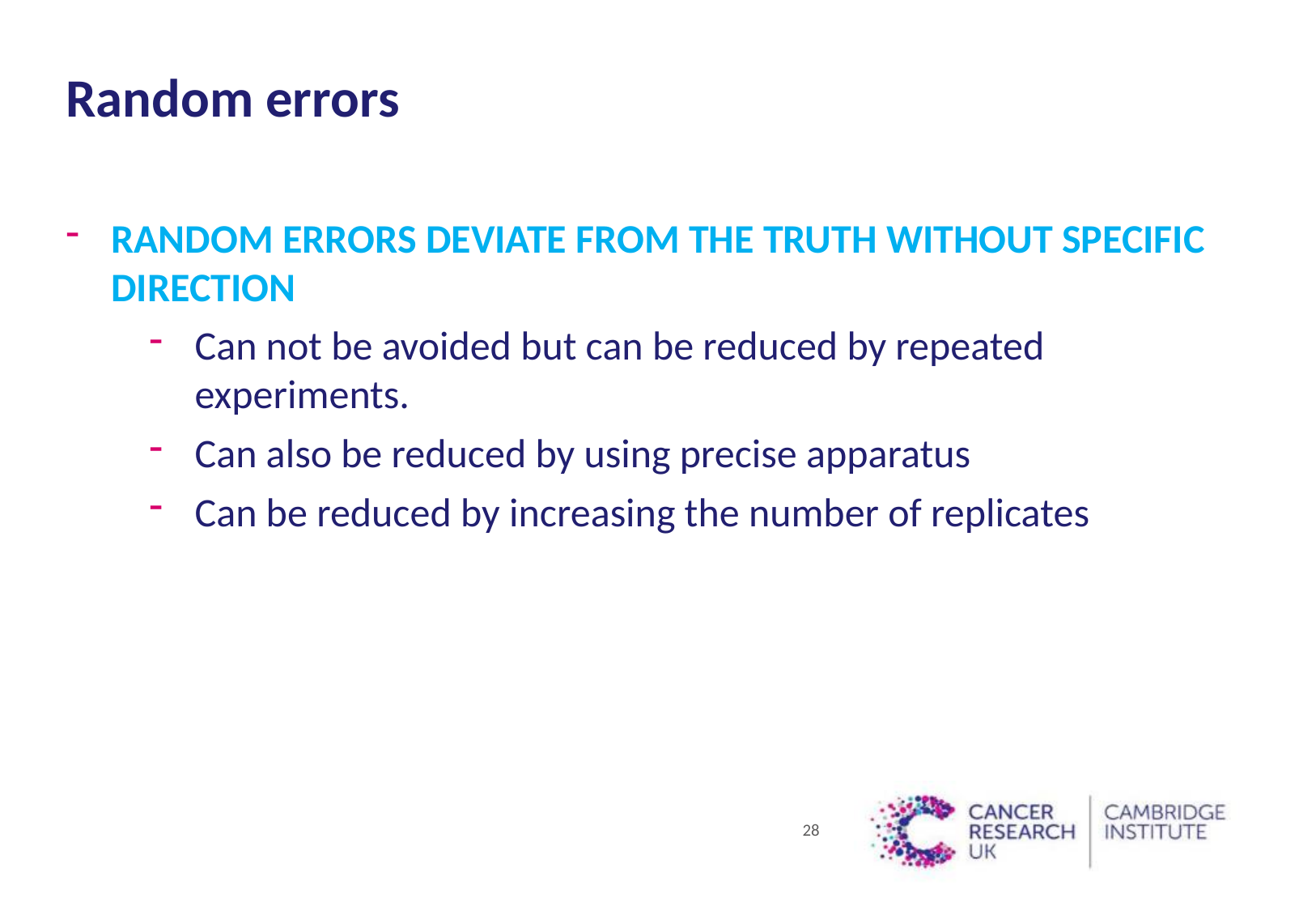

# Random errors
Random ERRORS Deviate from the truth without specific direction
Can not be avoided but can be reduced by repeated experiments.
Can also be reduced by using precise apparatus
Can be reduced by increasing the number of replicates

28